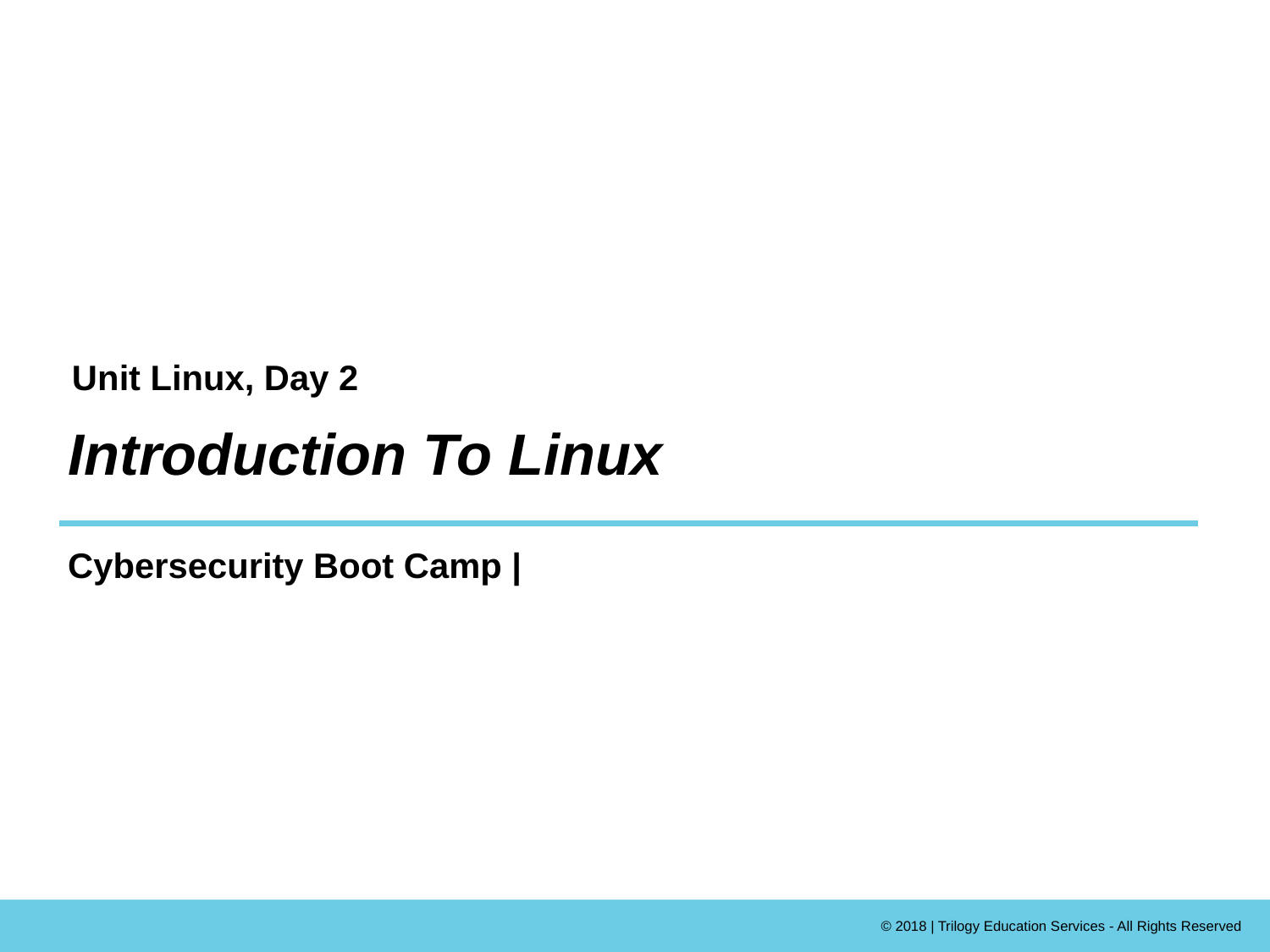

Unit Linux, Day 2

# Introduction To Linux
Cybersecurity Boot Camp |